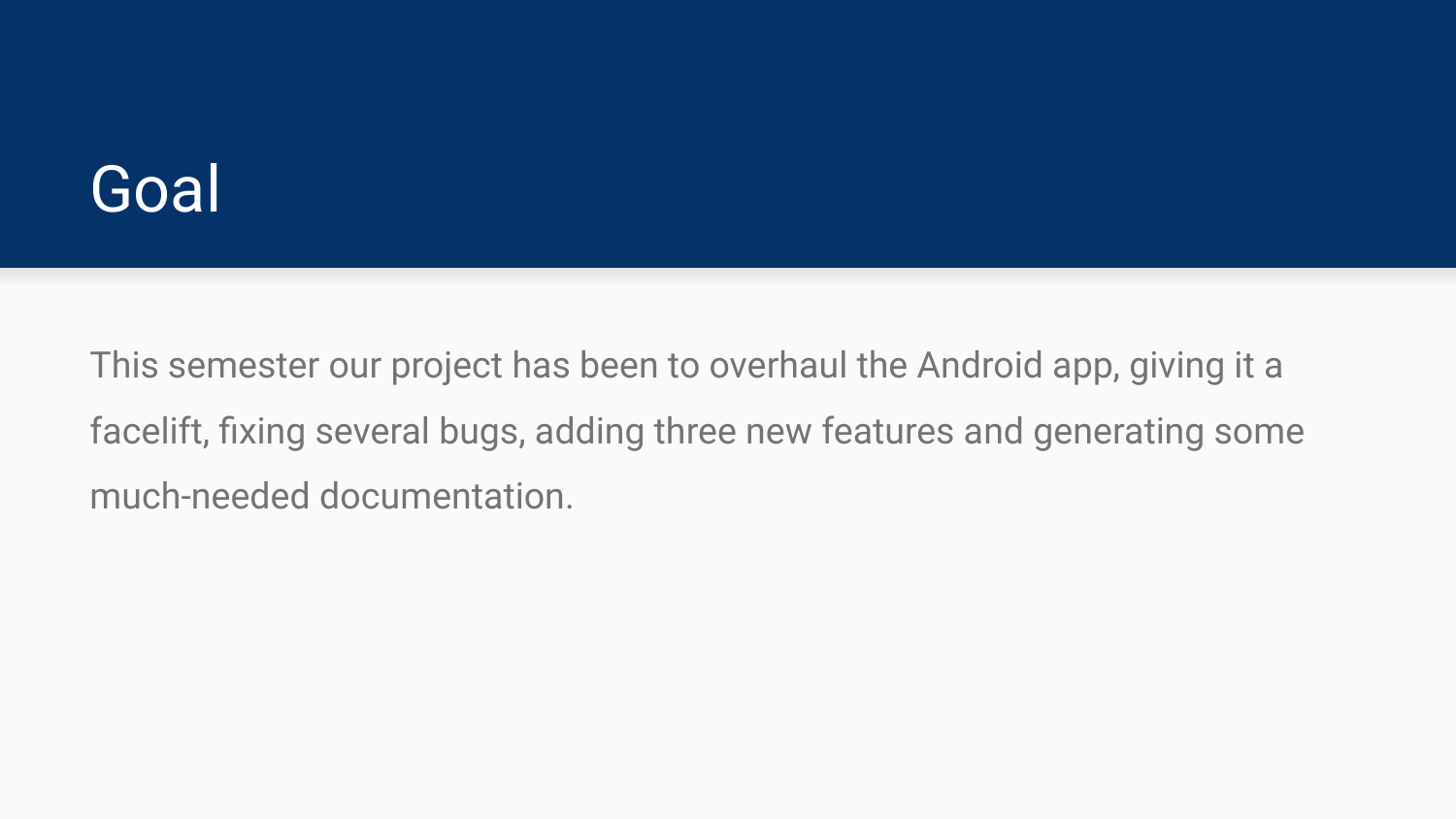

# Goal
This semester our project has been to overhaul the Android app, giving it a facelift, fixing several bugs, adding three new features and generating some much-needed documentation.